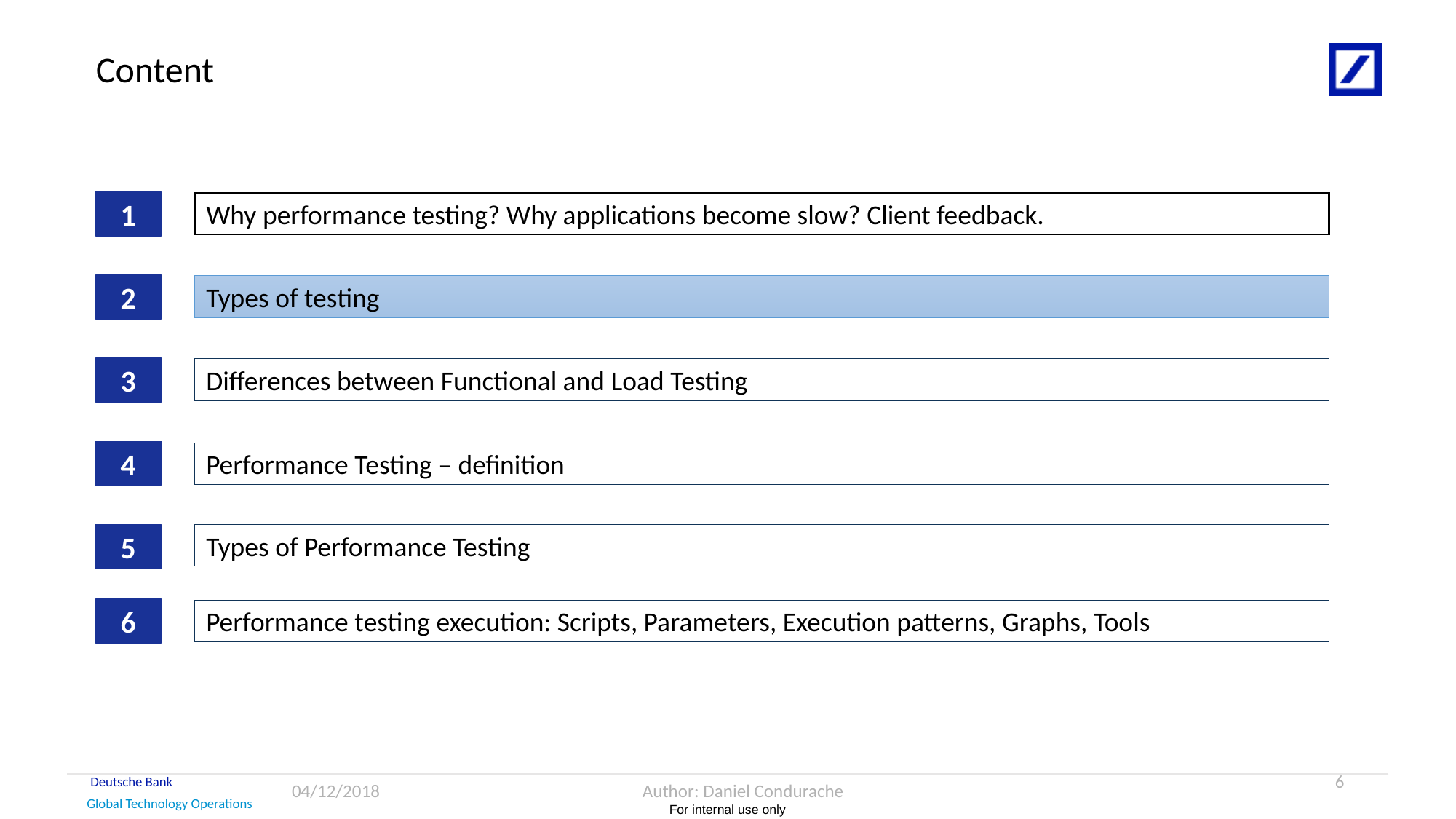

Content
1
Why performance testing? Why applications become slow? Client feedback.
Types of testing
2
Differences between Functional and Load Testing
3
4
Performance Testing – definition
Types of Performance Testing
5
6
Performance testing execution: Scripts, Parameters, Execution patterns, Graphs, Tools
6
04/12/2018

Author: Daniel Condurache